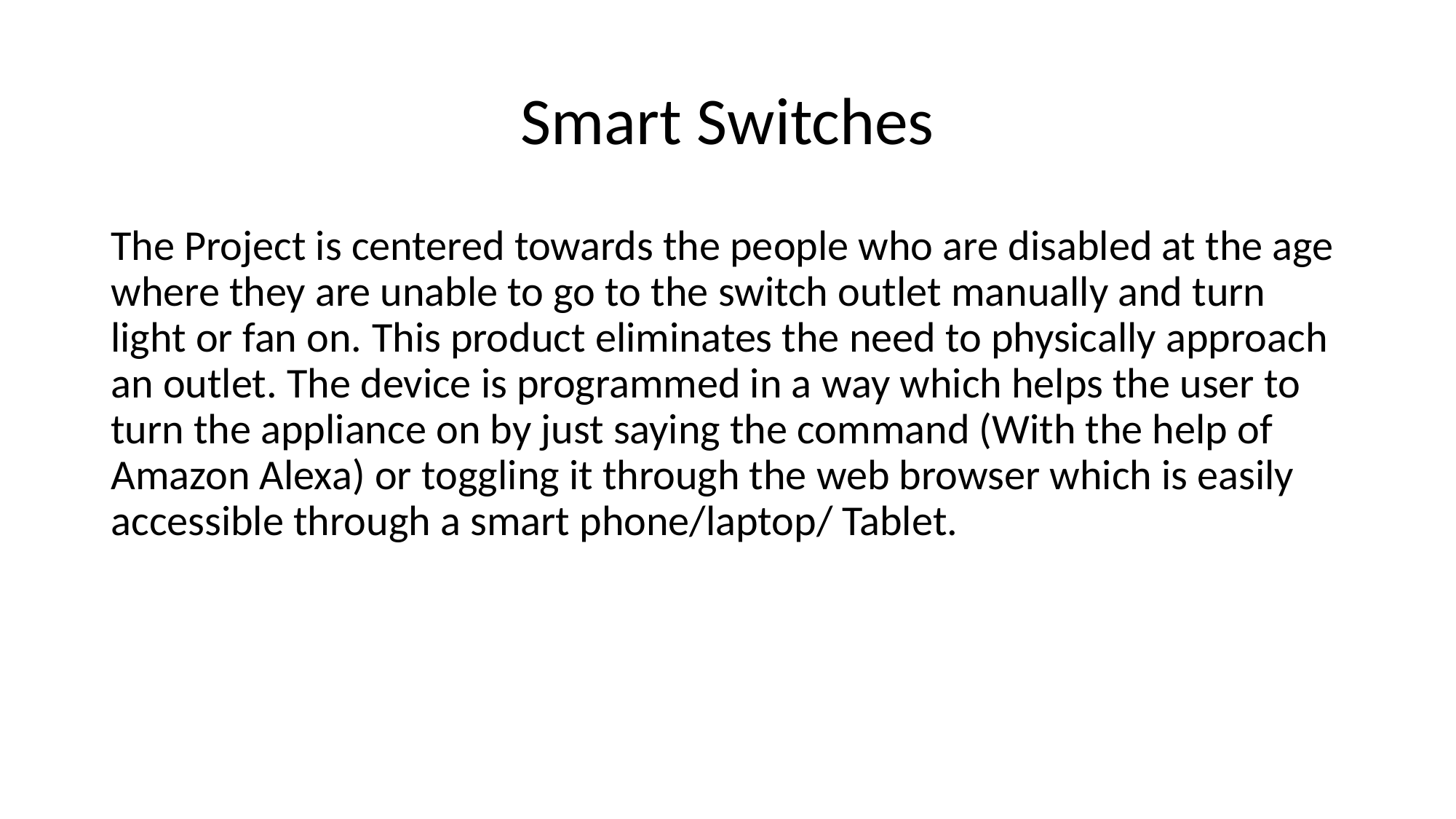

# Smart Switches
The Project is centered towards the people who are disabled at the age where they are unable to go to the switch outlet manually and turn light or fan on. This product eliminates the need to physically approach an outlet. The device is programmed in a way which helps the user to turn the appliance on by just saying the command (With the help of Amazon Alexa) or toggling it through the web browser which is easily accessible through a smart phone/laptop/ Tablet.